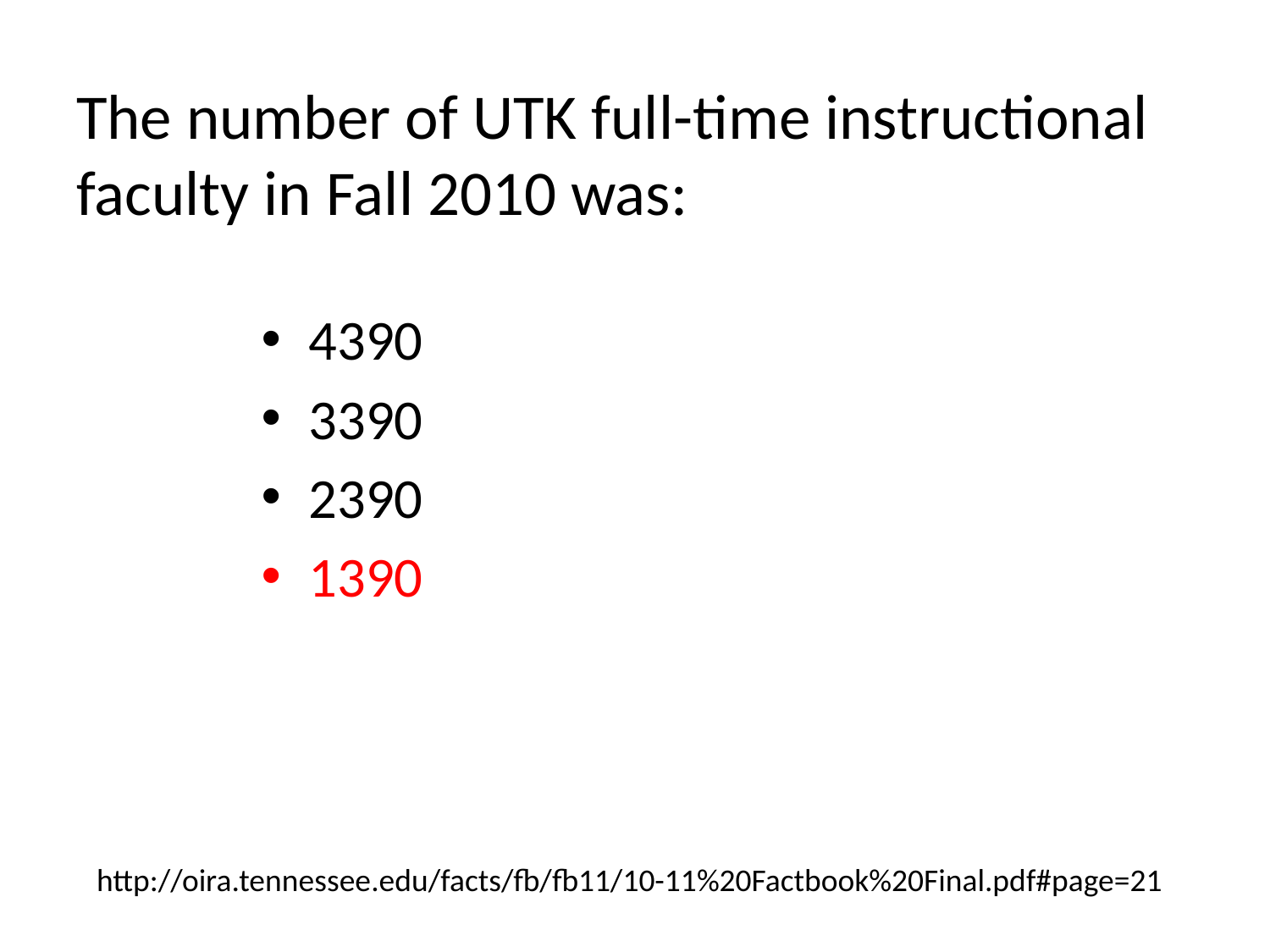

# The number of UTK full-time instructional faculty in Fall 2010 was:
4390
3390
2390
1390
http://oira.tennessee.edu/facts/fb/fb11/10-11%20Factbook%20Final.pdf#page=21